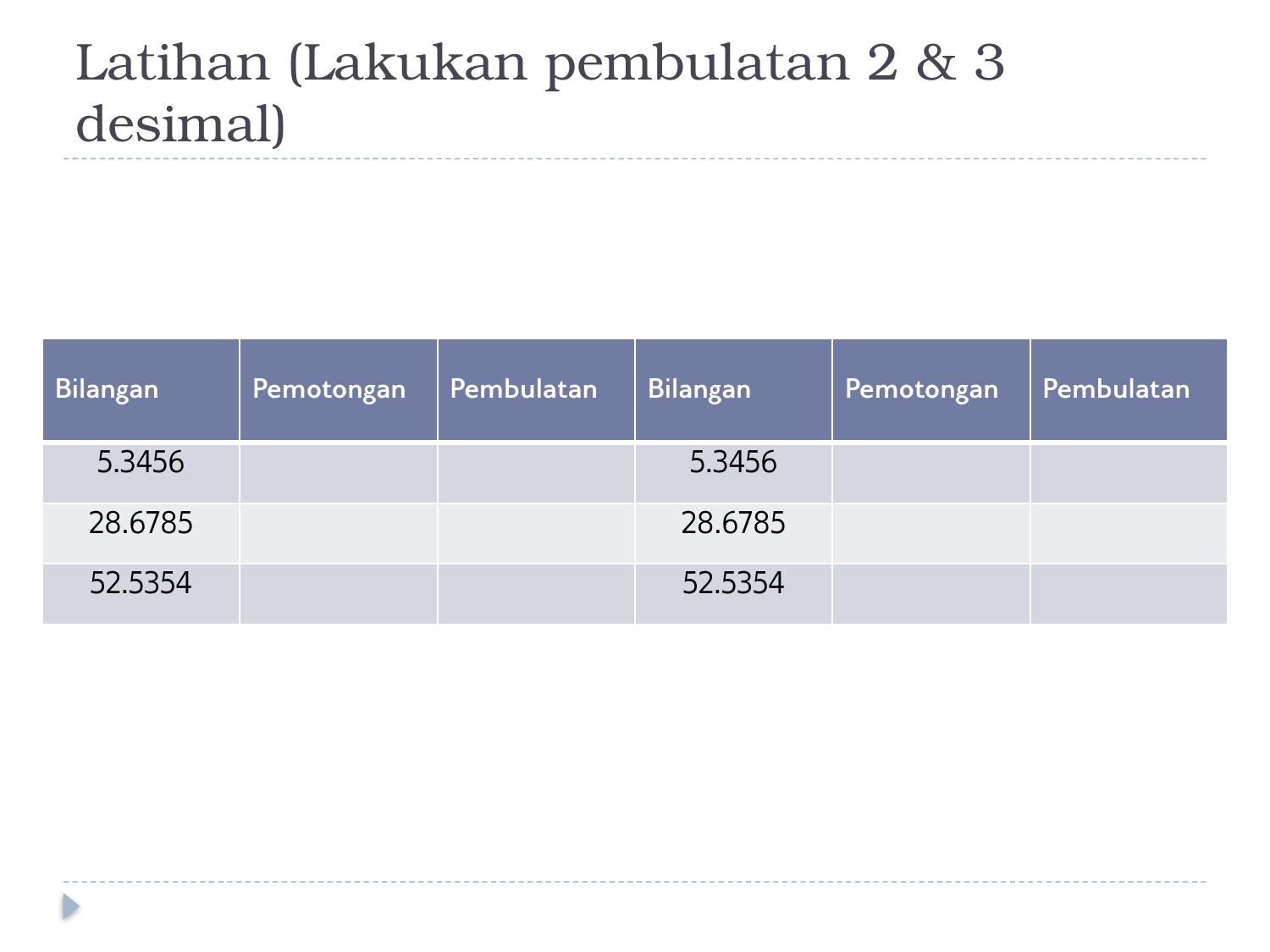

# Latihan (Lakukan pembulatan 2 & 3 desimal)
| Bilangan | Pemotongan | Pembulatan | Bilangan | Pemotongan | Pembulatan |
| --- | --- | --- | --- | --- | --- |
| 5.3456 |  |  | 5.3456 |  |  |
| 28.6785 |  |  | 28.6785 |  |  |
| 52.5354 |  |  | 52.5354 |  |  |